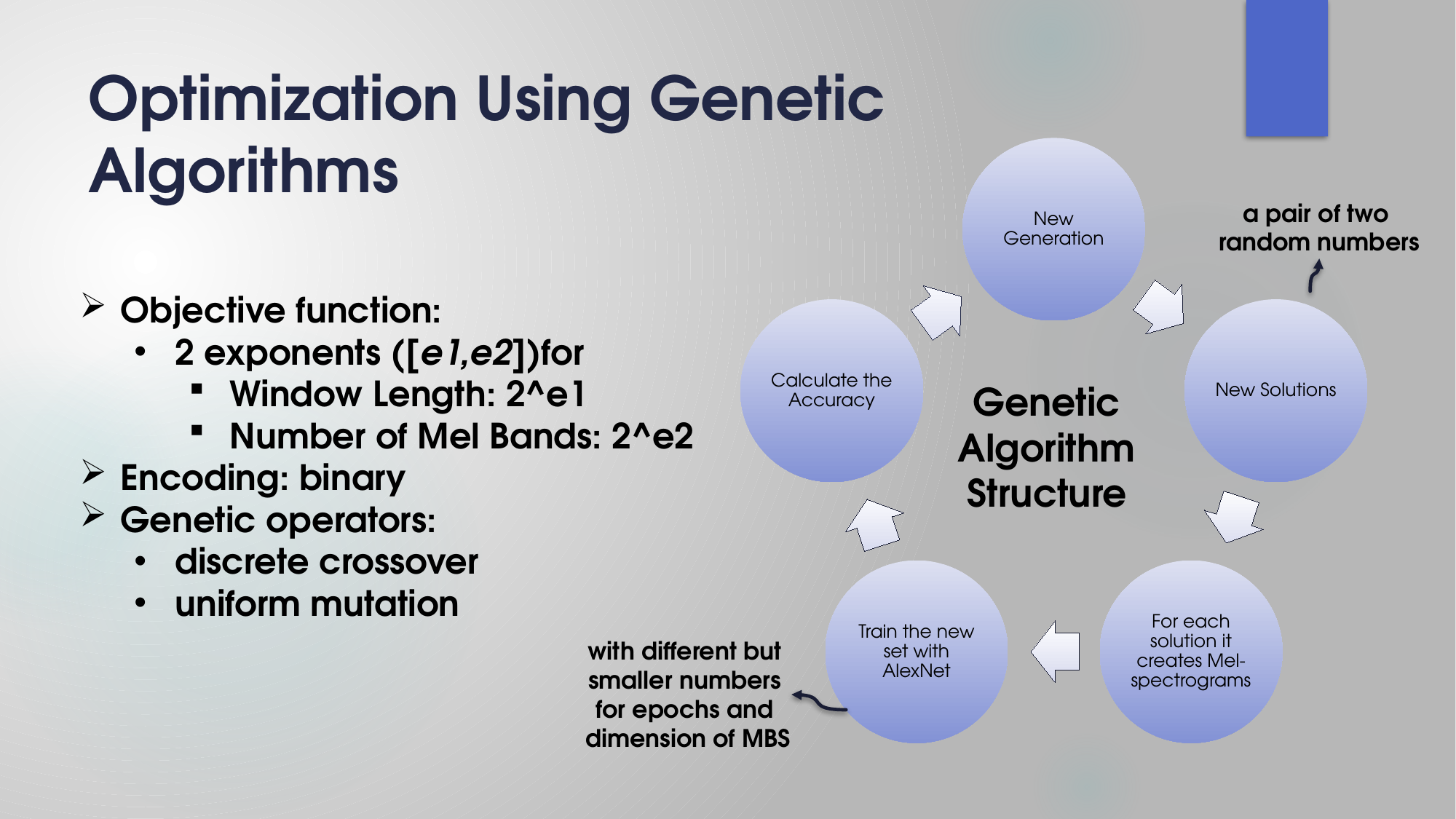

# Optimization Using Genetic Algorithms
New Generation

New Solutions

For each solution it creates Mel-spectrograms

Train the new set with AlexNet

Calculate the Accuracy

a pair of two
random numbers

Objective function:
2 exponents ([e1,e2])for
Window Length: 2^e1
Number of Mel Bands: 2^e2
Encoding: binary
Genetic operators:
discrete crossover
uniform mutation

Genetic
Algorithm
Structure
with different but
smaller numbers
for epochs and
dimension of MBS